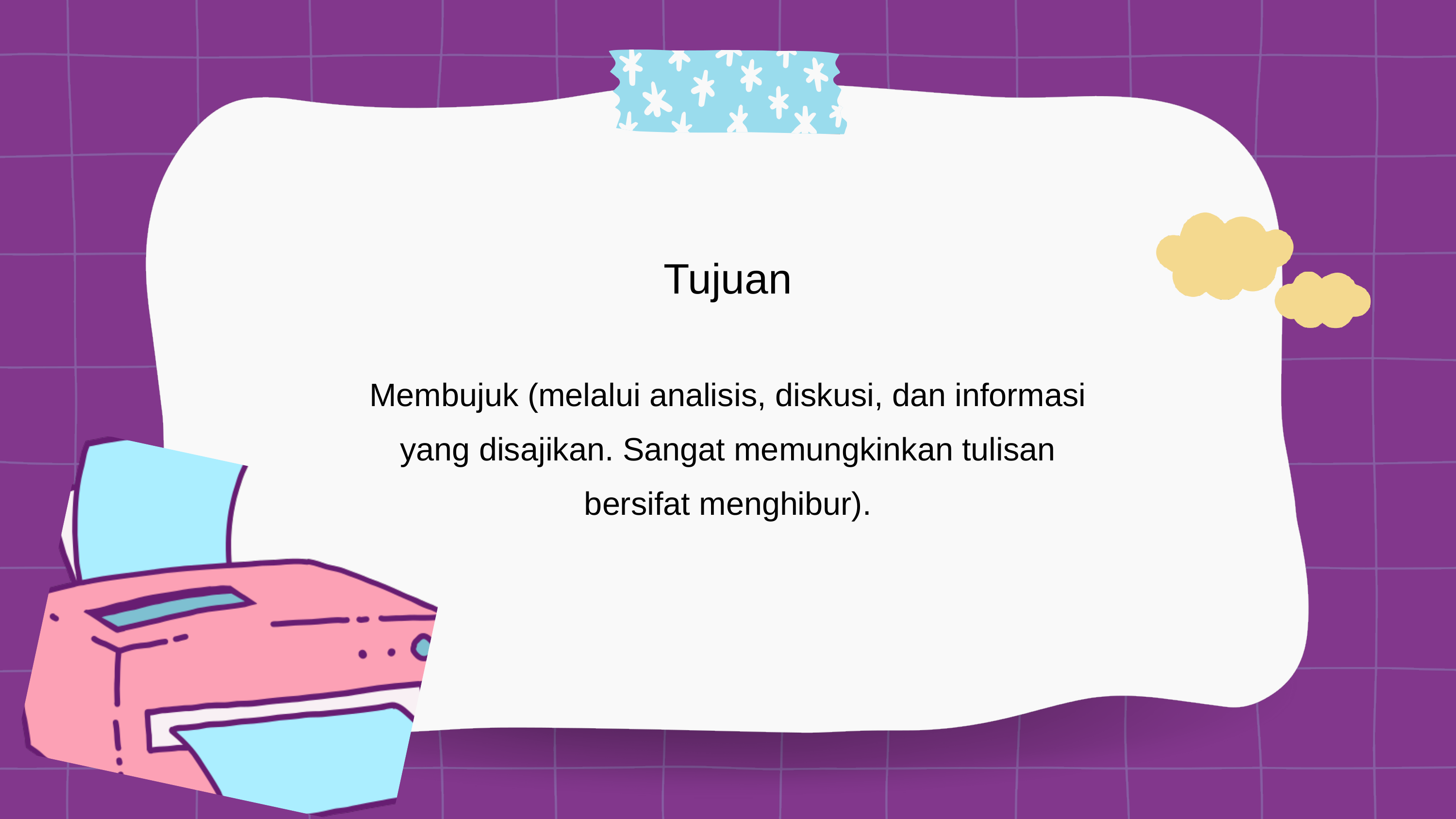

Tujuan
Membujuk (melalui analisis, diskusi, dan informasi yang disajikan. Sangat memungkinkan tulisan bersifat menghibur).